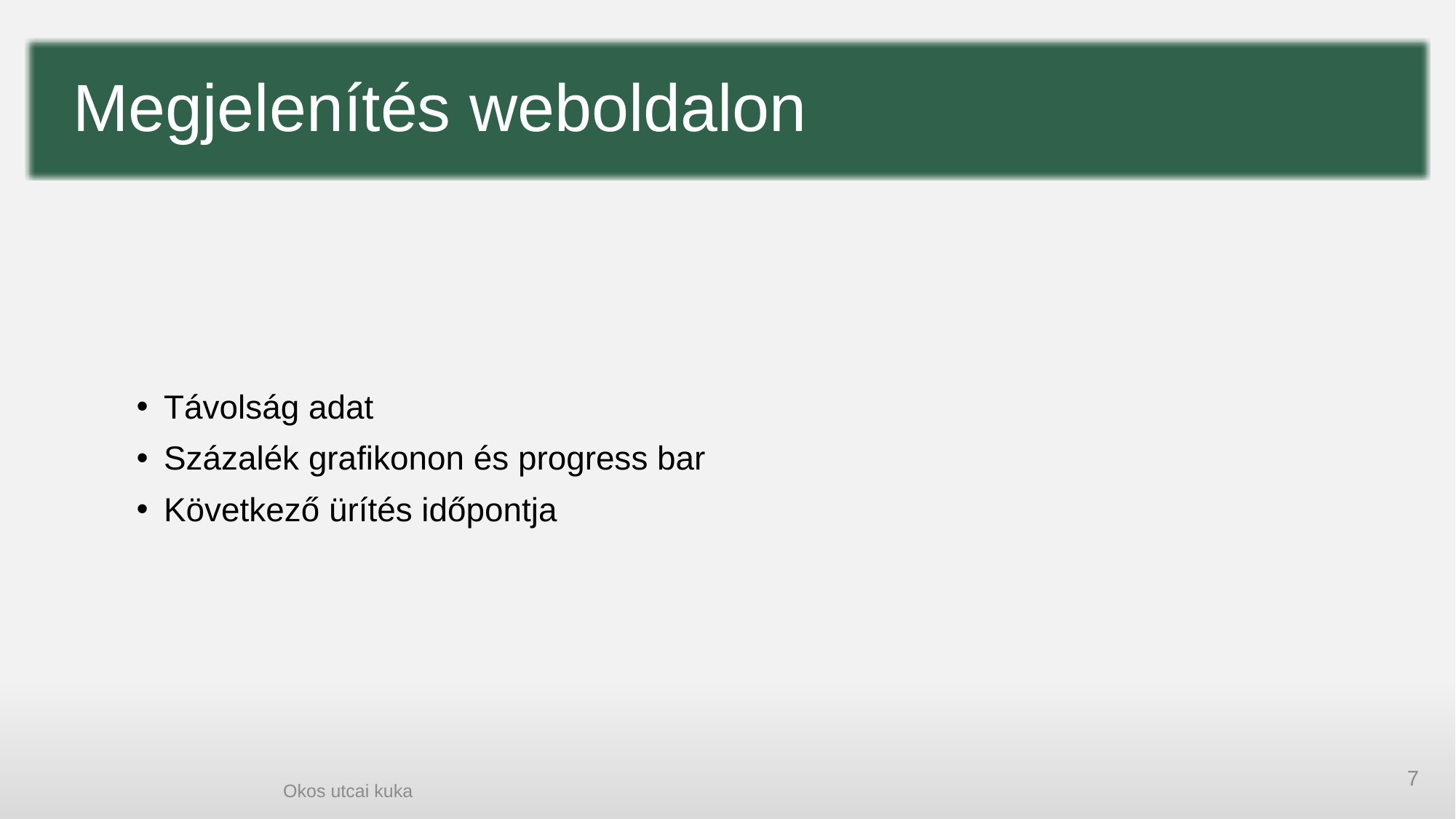

# Megjelenítés weboldalon

Távolság adat
Százalék grafikonon és progress bar
Következő ürítés időpontja
7
Okos utcai kuka